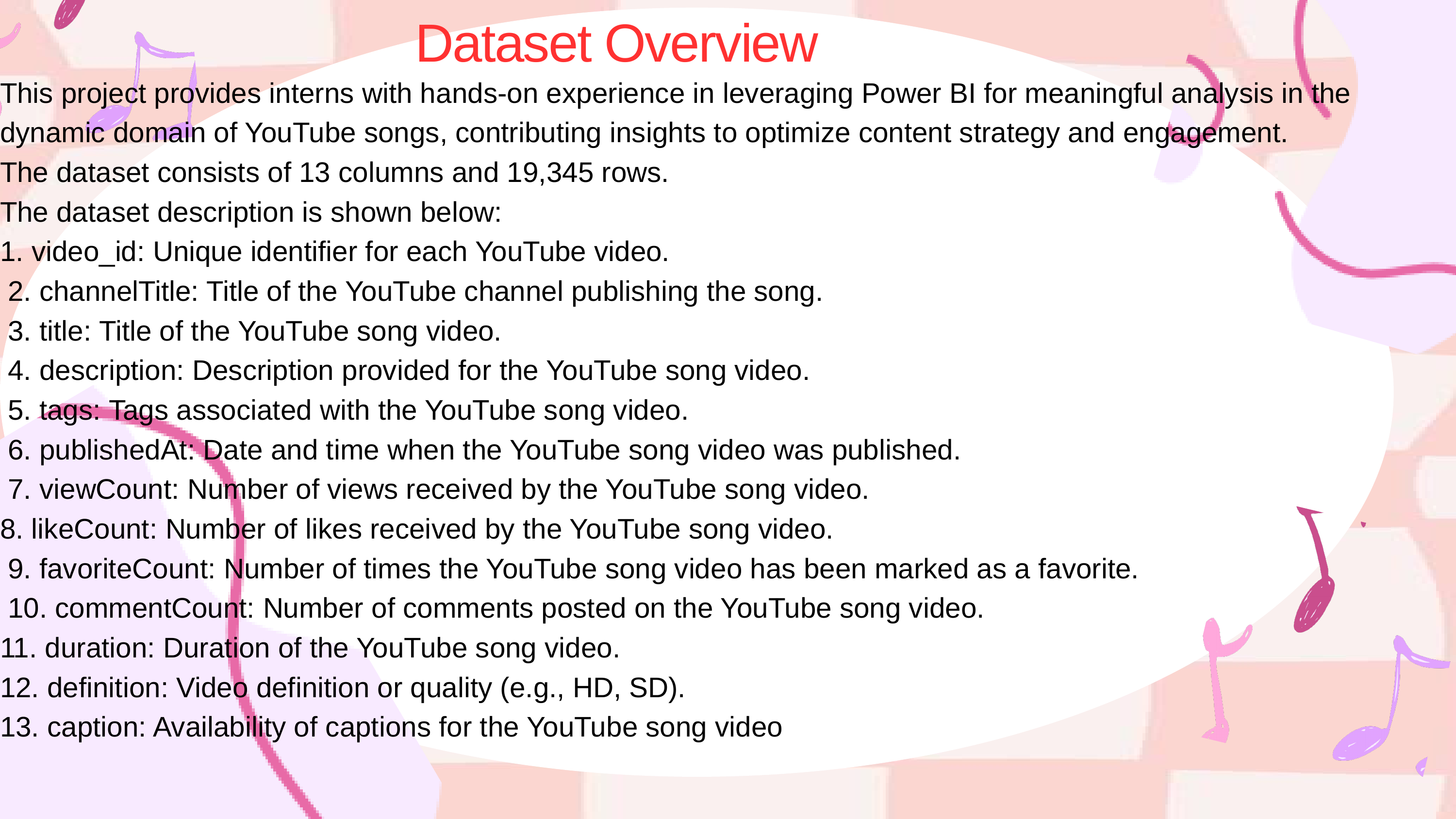

Dataset Overview
This project provides interns with hands-on experience in leveraging Power BI for meaningful analysis in the dynamic domain of YouTube songs, contributing insights to optimize content strategy and engagement.
The dataset consists of 13 columns and 19,345 rows.
The dataset description is shown below:
1. video_id: Unique identifier for each YouTube video.
 2. channelTitle: Title of the YouTube channel publishing the song.
 3. title: Title of the YouTube song video.
 4. description: Description provided for the YouTube song video.
 5. tags: Tags associated with the YouTube song video.
 6. publishedAt: Date and time when the YouTube song video was published.
 7. viewCount: Number of views received by the YouTube song video.
8. likeCount: Number of likes received by the YouTube song video.
 9. favoriteCount: Number of times the YouTube song video has been marked as a favorite.
 10. commentCount: Number of comments posted on the YouTube song video.
11. duration: Duration of the YouTube song video.
12. definition: Video definition or quality (e.g., HD, SD).
13. caption: Availability of captions for the YouTube song video